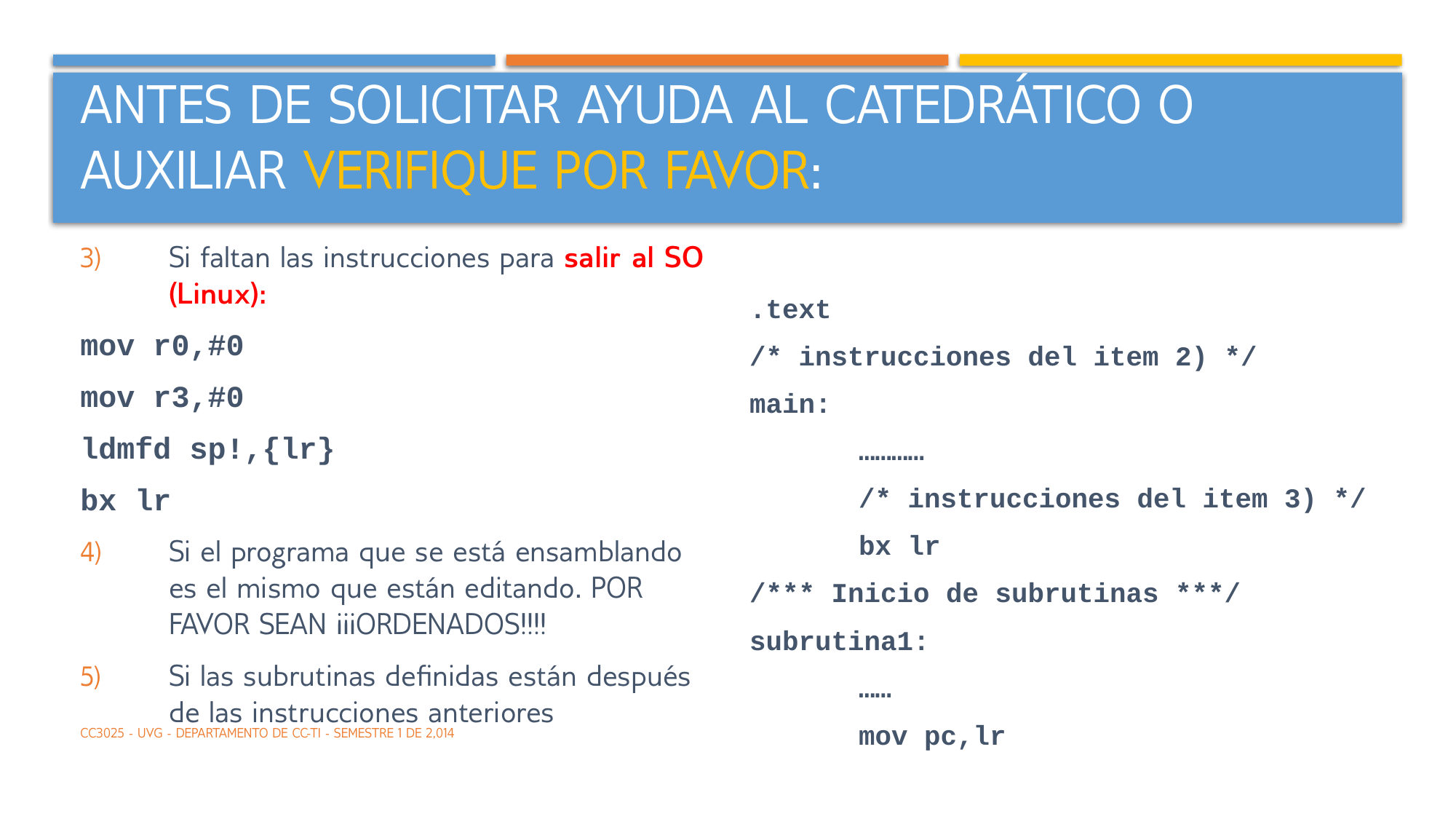

# ANTES DE SOLICITAR AYUDA AL CATEDRÁTICO O AUXILIAR VERIFIQUE por favor:
Si faltan las instrucciones para salir al SO (Linux):
mov r0,#0
mov r3,#0
ldmfd sp!,{lr}
bx lr
Si el programa que se está ensamblando es el mismo que están editando. POR FAVOR SEAN ¡¡¡ORDENADOS!!!!
Si las subrutinas definidas están después de las instrucciones anteriores
.text
/* instrucciones del item 2) */
main:
	…………
	/* instrucciones del item 3) */
	bx lr
/*** Inicio de subrutinas ***/
subrutina1:
	……
	mov pc,lr
CC3025 - UVG - Departamento de CC-TI - Semestre 1 de 2,014